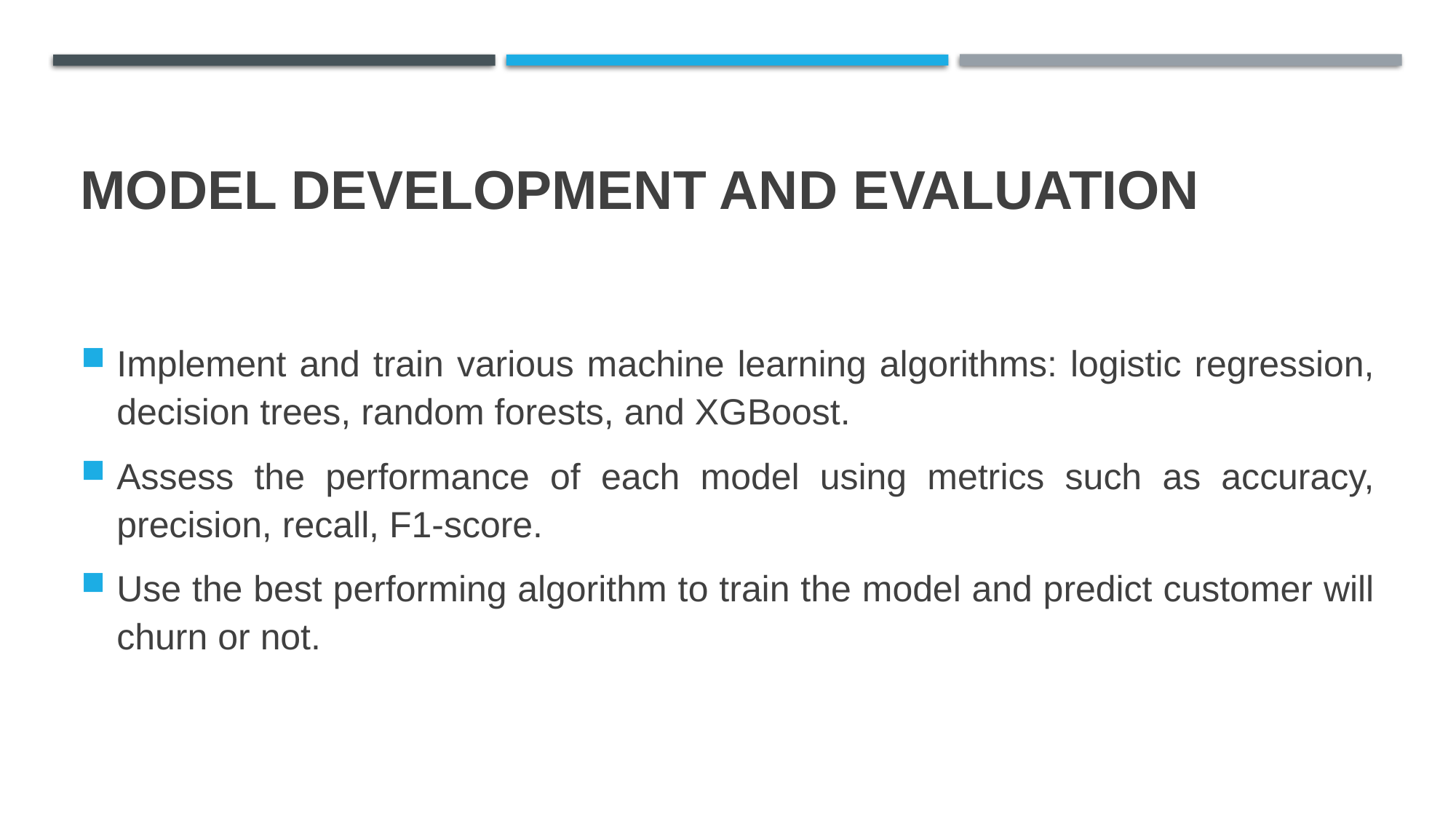

# MODEL DEVELOPMENT and evaluation
Implement and train various machine learning algorithms: logistic regression, decision trees, random forests, and XGBoost.
Assess the performance of each model using metrics such as accuracy, precision, recall, F1-score.
Use the best performing algorithm to train the model and predict customer will churn or not.